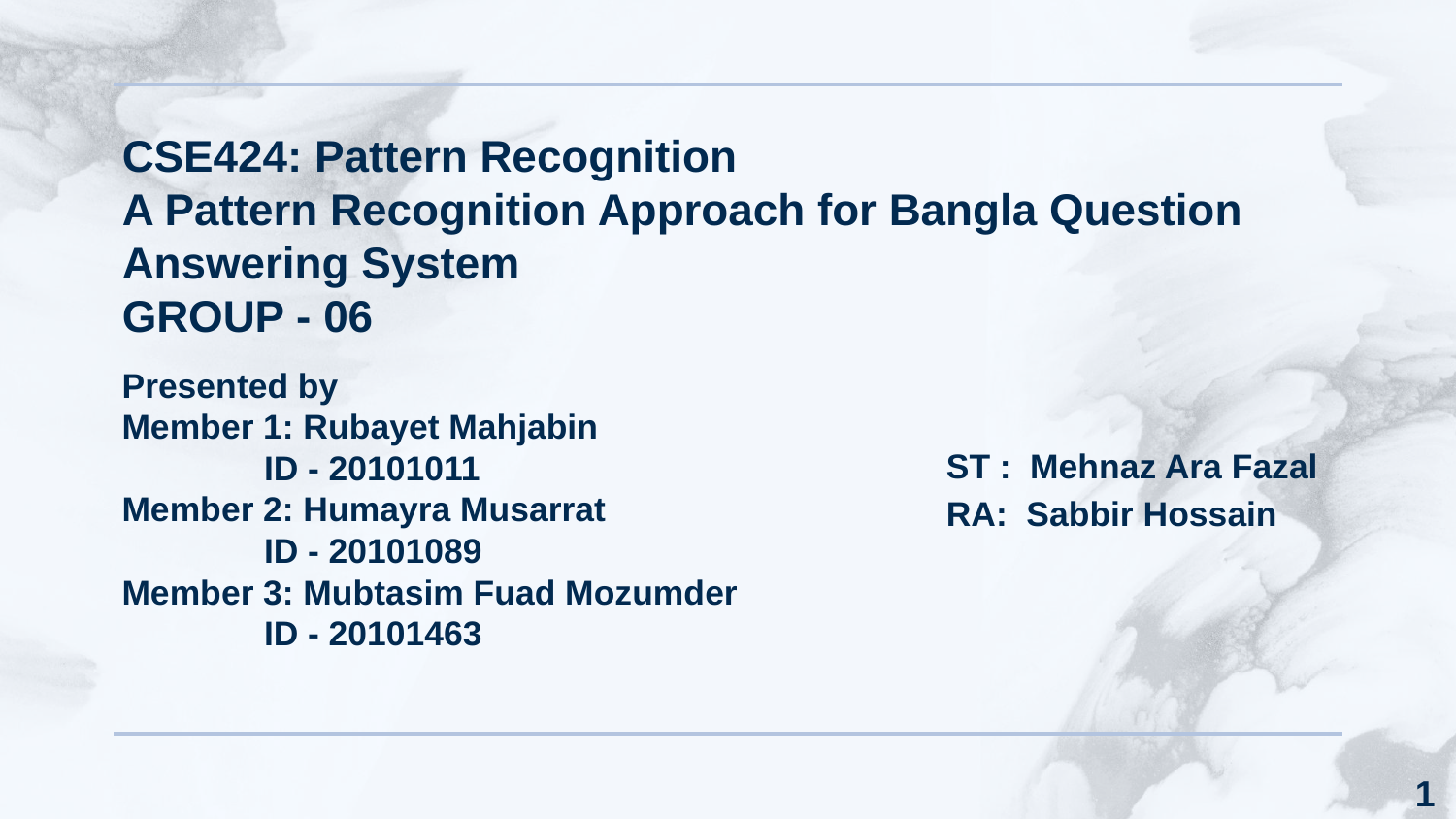

# CSE424: Pattern Recognition
A Pattern Recognition Approach for Bangla Question Answering System
GROUP - 06

Presented by
Member 1: Rubayet Mahjabin
               ID - 20101011
Member 2: Humayra Musarrat
               ID - 20101089
Member 3: Mubtasim Fuad Mozumder
               ID - 20101463

ST :  Mehnaz Ara Fazal
RA:  Sabbir Hossain

1